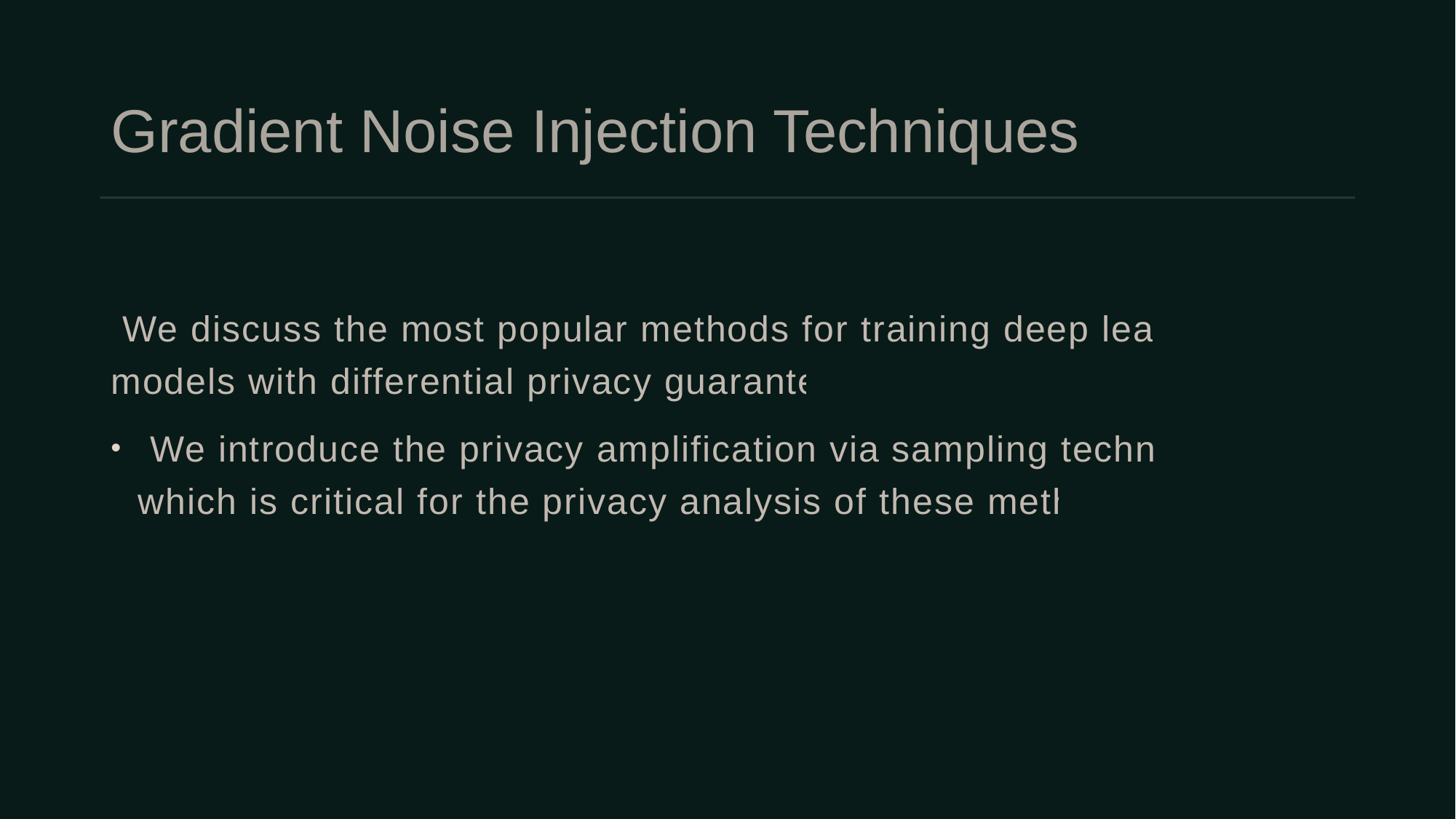

# Gradient Noise Injection Techniques
 We discuss the most popular methods for training deep learning models with differential privacy guarantees.
 We introduce the privacy amplification via sampling technique, which is critical for the privacy analysis of these methods.